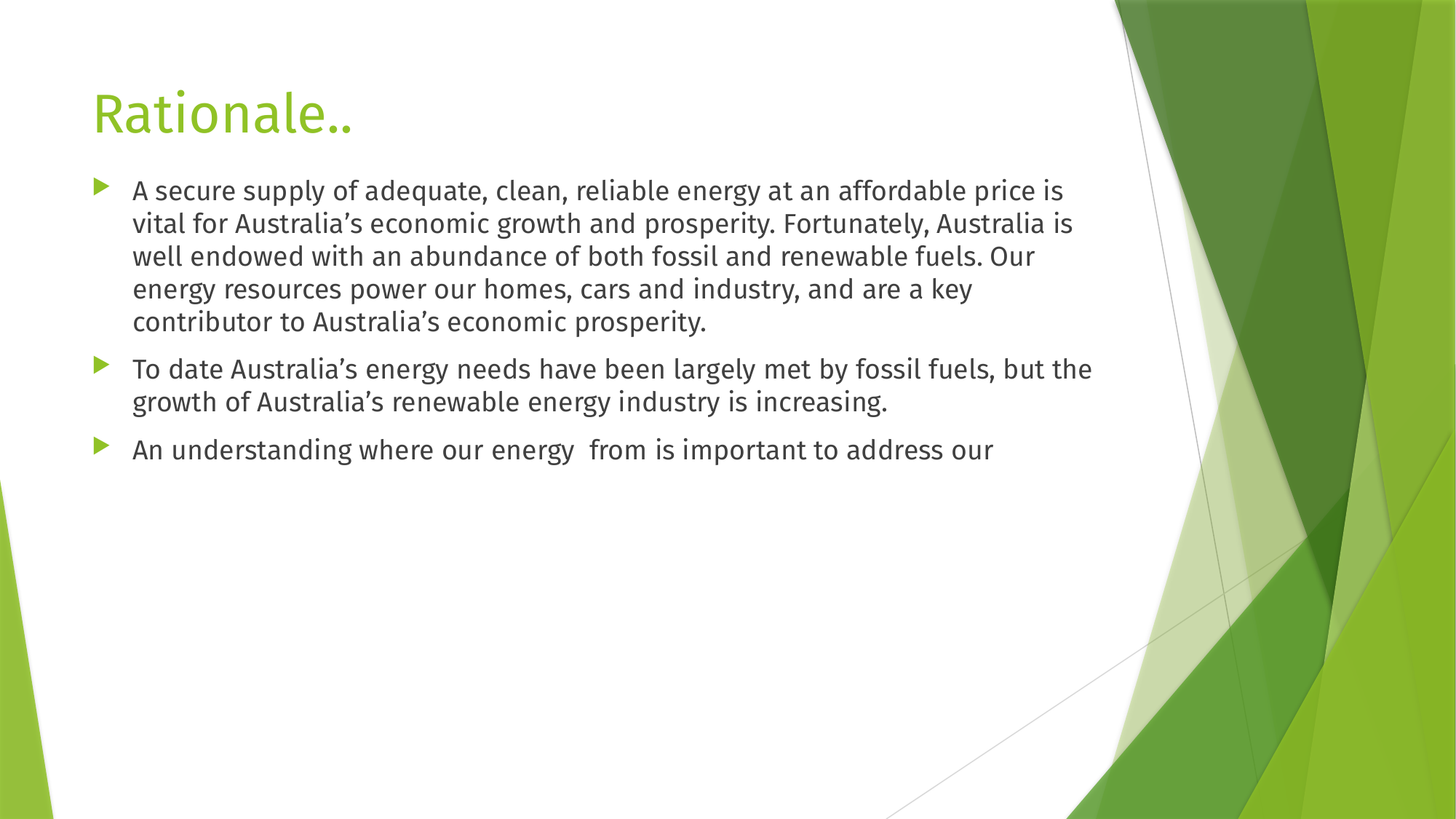

# Rationale..
A secure supply of adequate, clean, reliable energy at an affordable price is vital for Australia’s economic growth and prosperity. Fortunately, Australia is well endowed with an abundance of both fossil and renewable fuels. Our energy resources power our homes, cars and industry, and are a key contributor to Australia’s economic prosperity.
To date Australia’s energy needs have been largely met by fossil fuels, but the growth of Australia’s renewable energy industry is increasing.
An understanding where our energy  from is important to address our